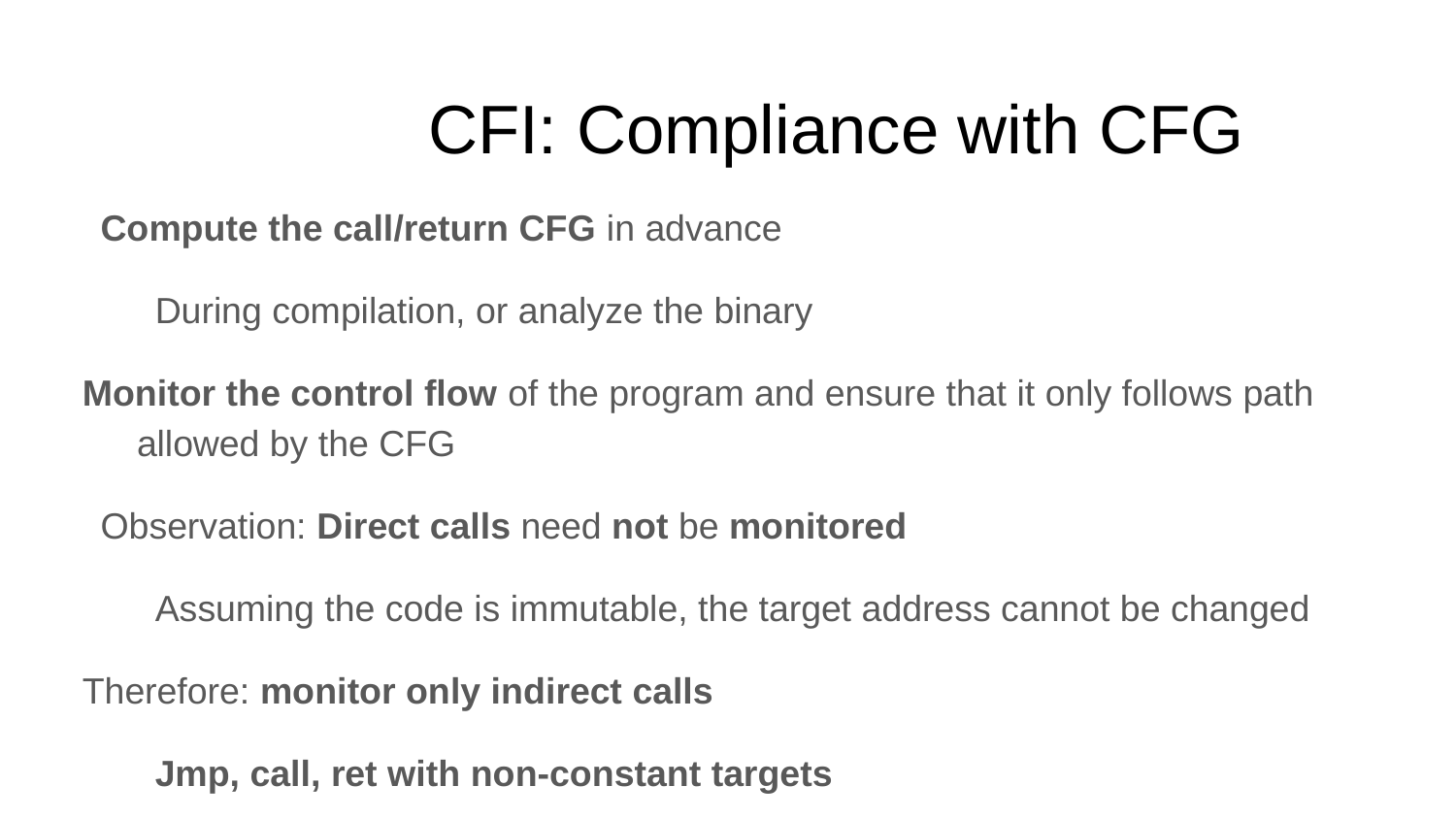

# CFI: Compliance with CFG
Compute the call/return CFG in advance
During compilation, or analyze the binary
Monitor the control flow of the program and ensure that it only follows path allowed by the CFG
Observation: Direct calls need not be monitored
Assuming the code is immutable, the target address cannot be changed
Therefore: monitor only indirect calls
Jmp, call, ret with non-constant targets